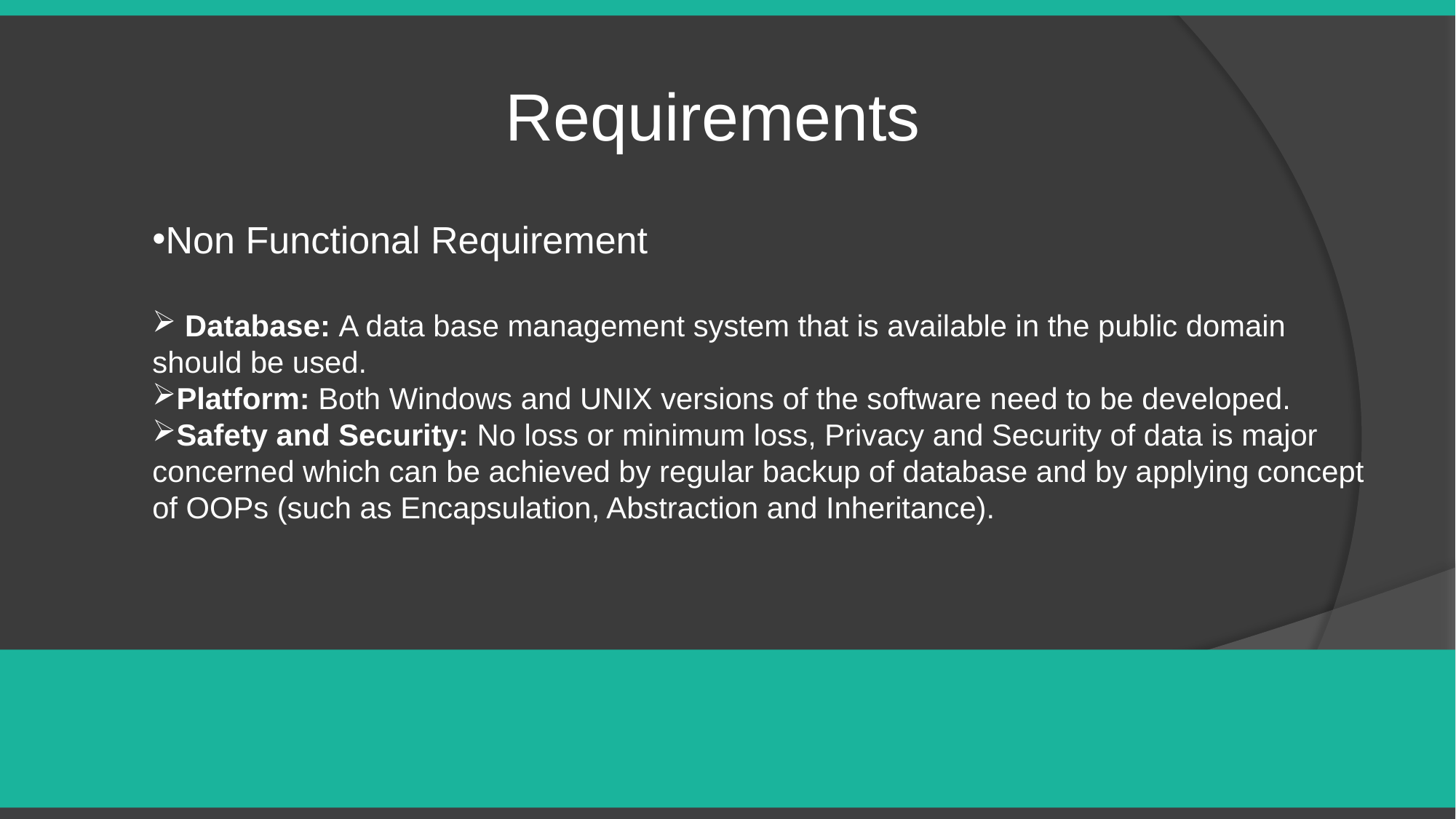

# Requirements
Non Functional Requirement

 Database: A data base management system that is available in the public domain should be used.
Platform: Both Windows and UNIX versions of the software need to be developed.
Safety and Security: No loss or minimum loss, Privacy and Security of data is major concerned which can be achieved by regular backup of database and by applying concept of OOPs (such as Encapsulation, Abstraction and Inheritance).